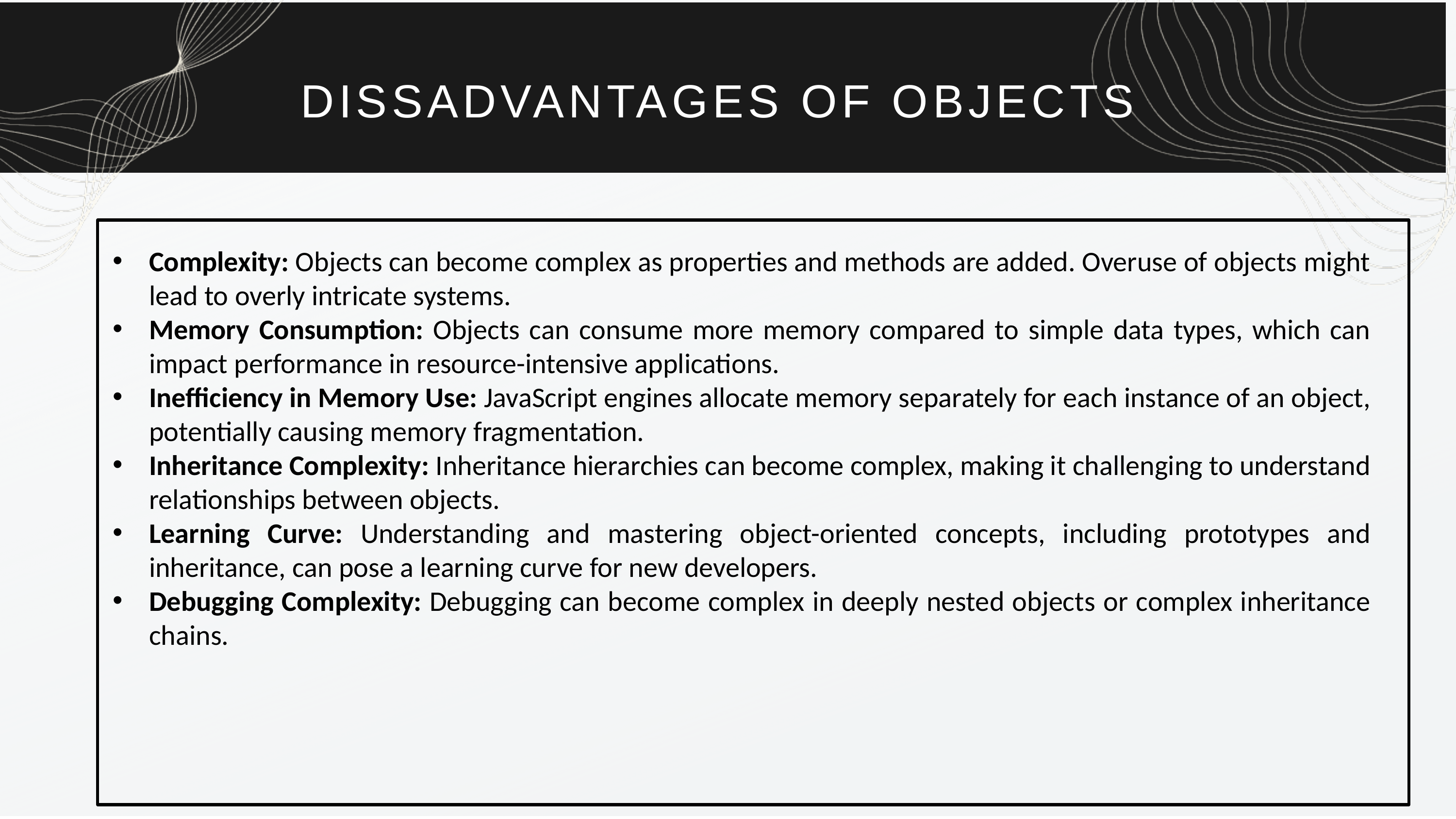

DISSADVANTAGES OF OBJECTS

Complexity: Objects can become complex as properties and methods are added. Overuse of objects might lead to overly intricate systems.
Memory Consumption: Objects can consume more memory compared to simple data types, which can impact performance in resource-intensive applications.
Inefficiency in Memory Use: JavaScript engines allocate memory separately for each instance of an object, potentially causing memory fragmentation.
Inheritance Complexity: Inheritance hierarchies can become complex, making it challenging to understand relationships between objects.
Learning Curve: Understanding and mastering object-oriented concepts, including prototypes and inheritance, can pose a learning curve for new developers.
Debugging Complexity: Debugging can become complex in deeply nested objects or complex inheritance chains.